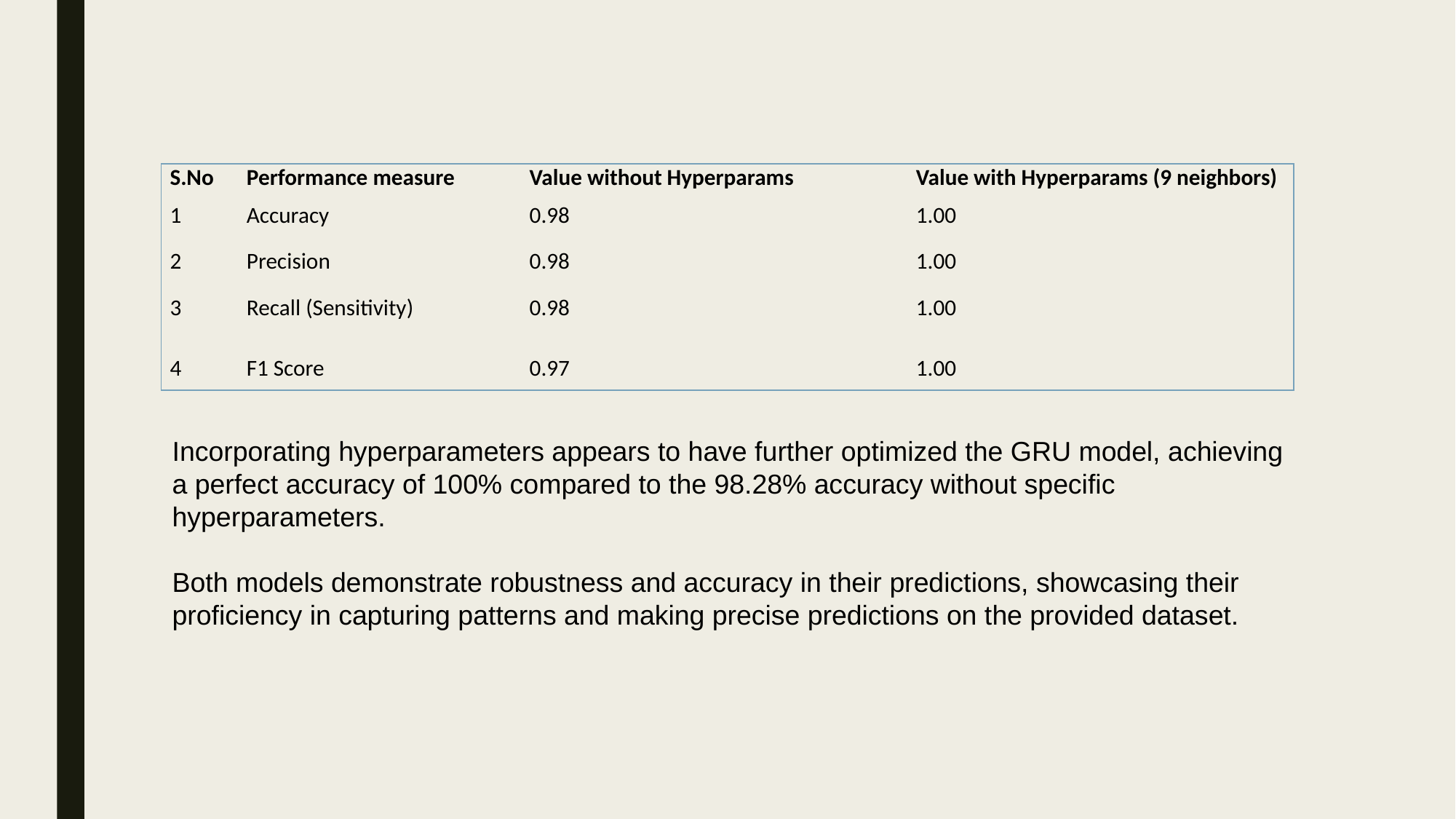

| S.No​ | Performance measure​ | Value​ without Hyperparams | Value with Hyperparams (9 neighbors) |
| --- | --- | --- | --- |
| 1​ | Accuracy​ | 0.98 | 1.00 |
| 2​ | Precision​ | 0.98 | 1.00 |
| 3​ | Recall (Sensitivity)​ | 0.98 | 1.00 |
| 4 | F1 Score​ | 0.97 | 1.00 |
Incorporating hyperparameters appears to have further optimized the GRU model, achieving a perfect accuracy of 100% compared to the 98.28% accuracy without specific hyperparameters.

Both models demonstrate robustness and accuracy in their predictions, showcasing their proficiency in capturing patterns and making precise predictions on the provided dataset.